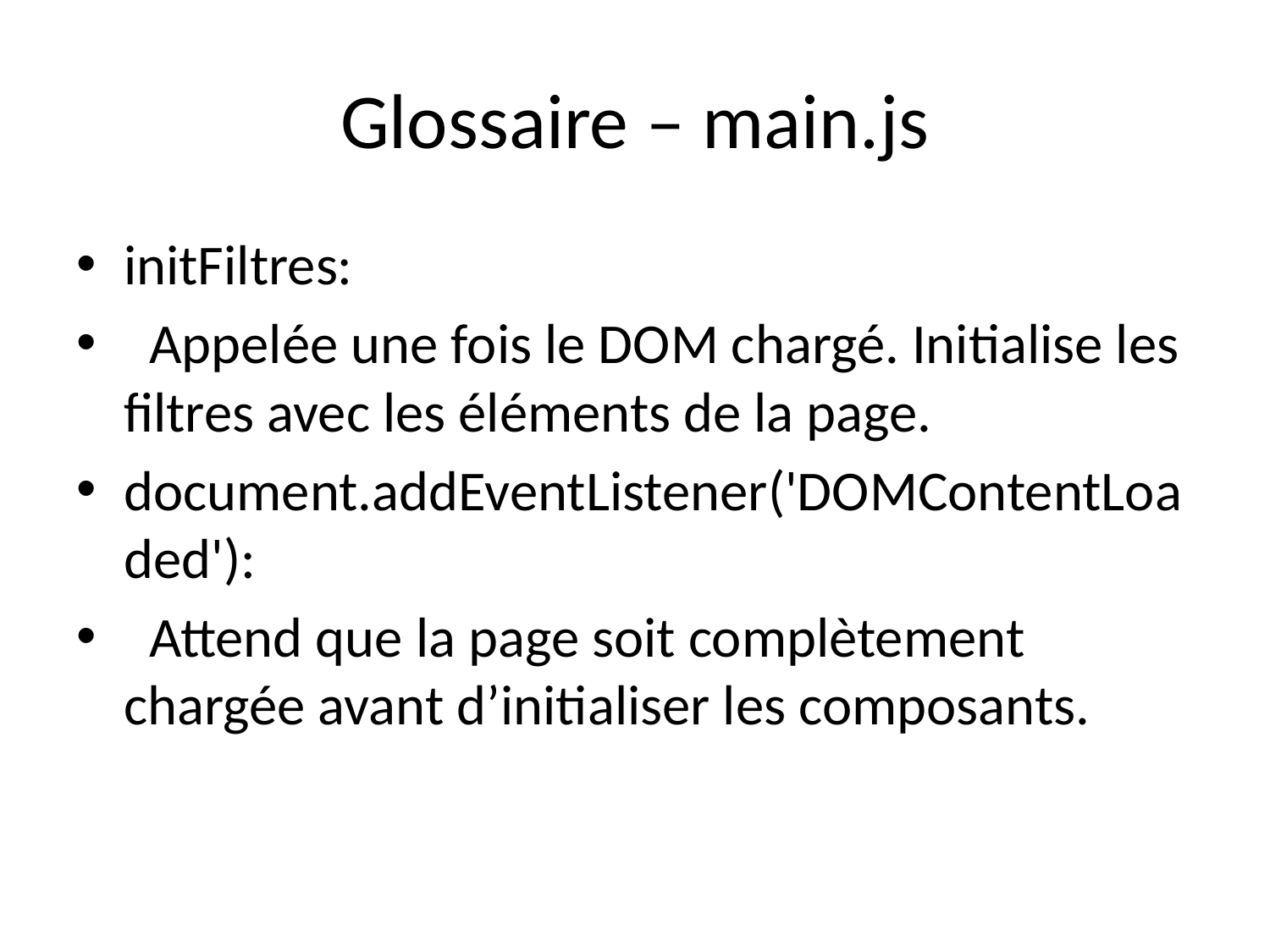

# Glossaire – main.js
initFiltres:
  Appelée une fois le DOM chargé. Initialise les filtres avec les éléments de la page.
document.addEventListener('DOMContentLoaded'):
  Attend que la page soit complètement chargée avant d’initialiser les composants.